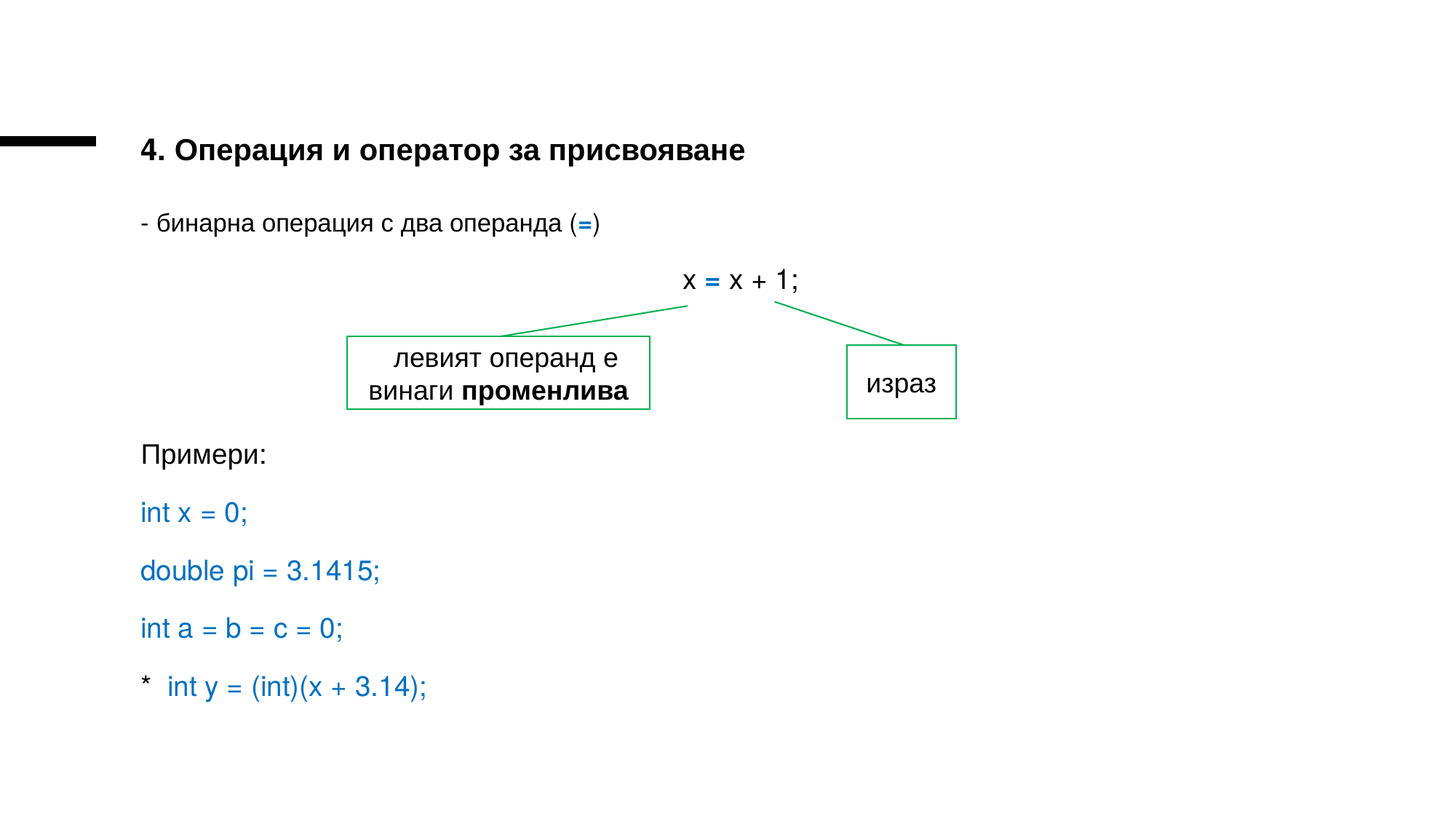

# 4. Операция и оператор за присвояване
- бинарна операция с два операнда (=)
x = x + 1;

Примери:
int x = 0;
double pi = 3.1415;
int a = b = c = 0;
*  int y = (int)(x + 3.14);
Lлевият операнд е винаги променлива
израз